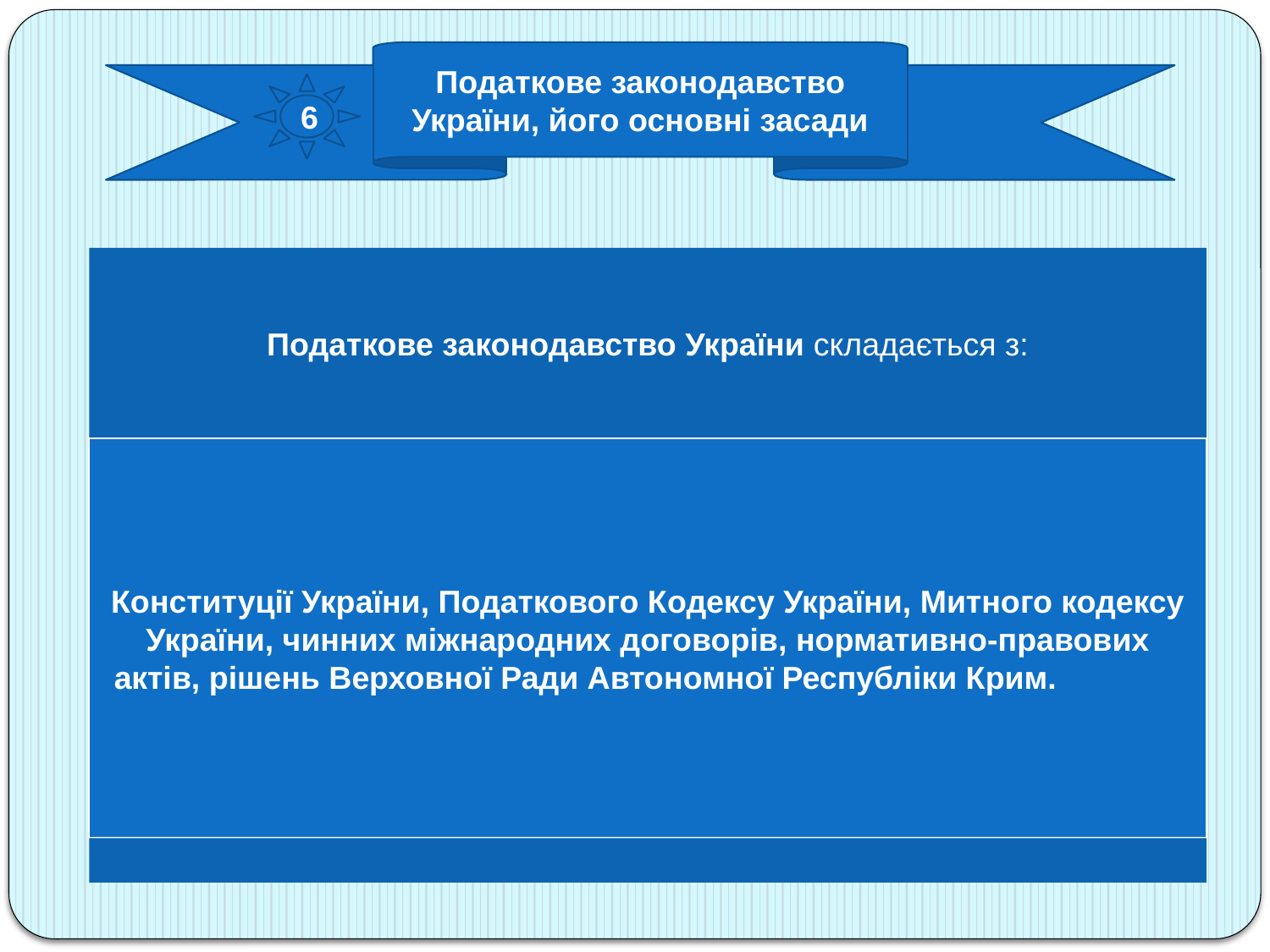

Податкове законодавство України, його основні засади
6
Податкове законодавство України складається з:
Конституції України, Податкового Кодексу України, Митного кодексу України, чинних міжнародних договорів, нормативно-правових актів, рішень Верховної Ради Автономної Республіки Крим.